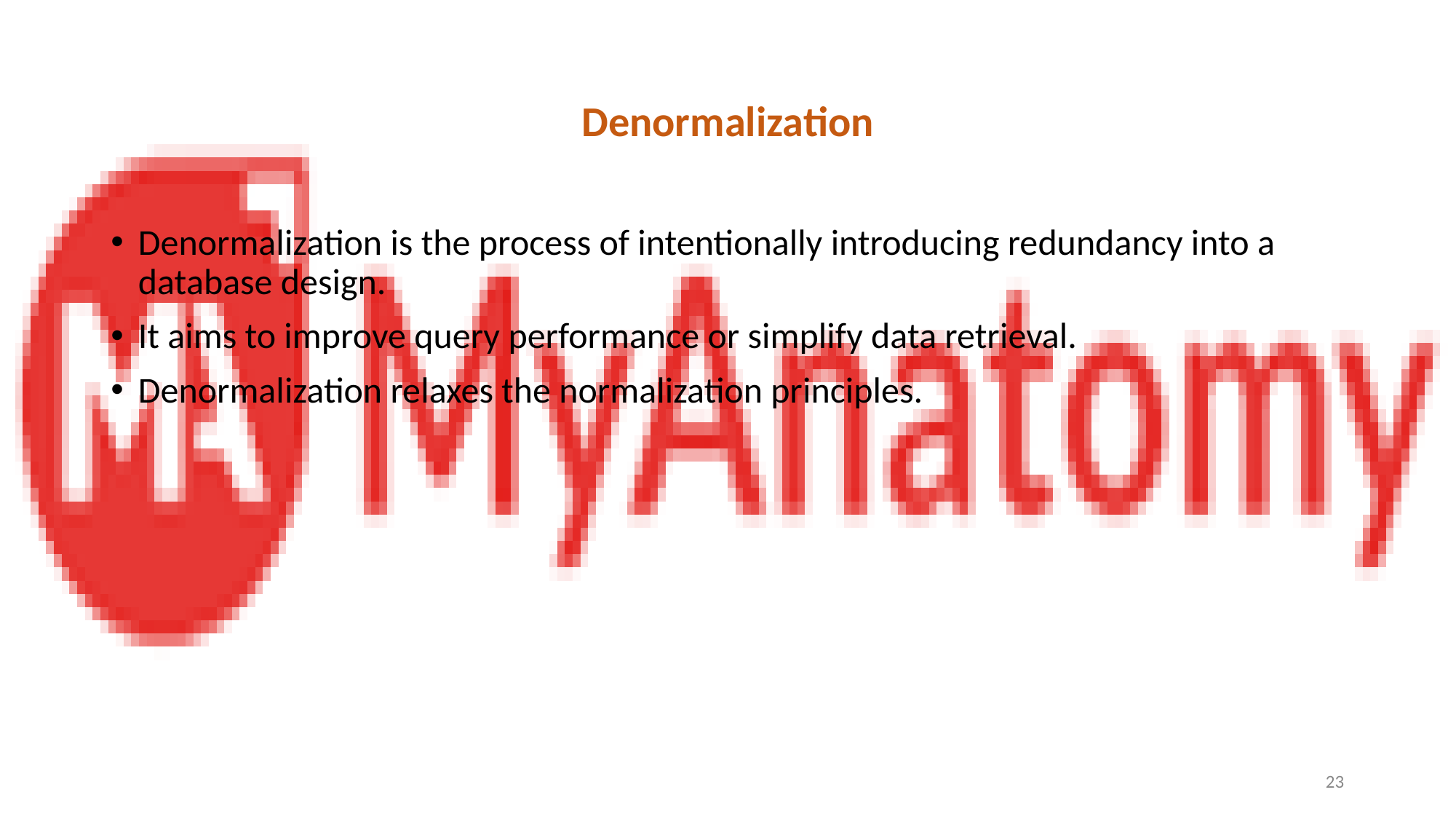

# Denormalization
Denormalization is the process of intentionally introducing redundancy into a database design.
It aims to improve query performance or simplify data retrieval.
Denormalization relaxes the normalization principles.
23